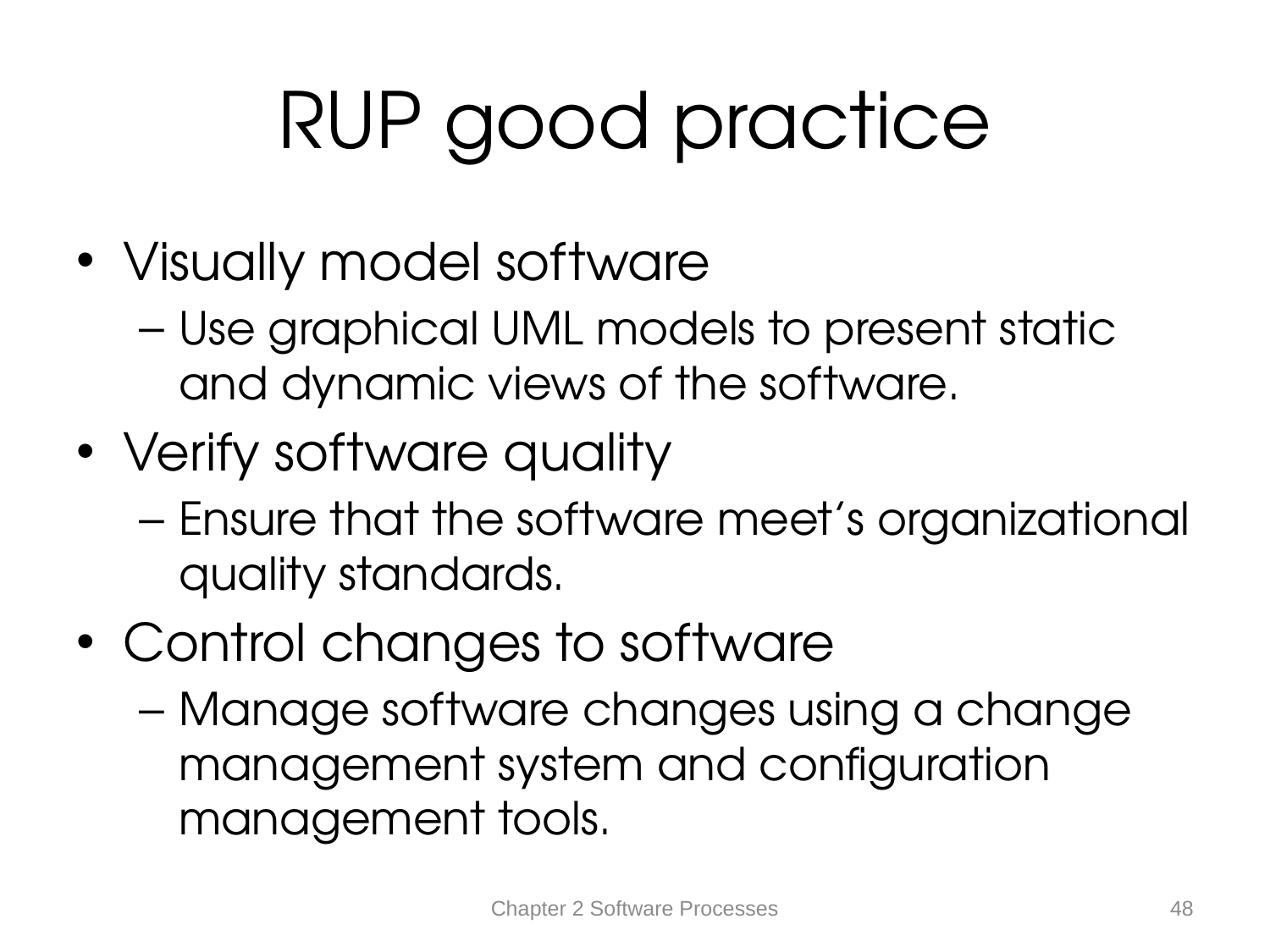

# RUP good practice
Visually model software
Use graphical UML models to present static and dynamic views of the software.
Verify software quality
Ensure that the software meet’s organizational quality standards.
Control changes to software
Manage software changes using a change management system and configuration management tools.
Chapter 2 Software Processes
48